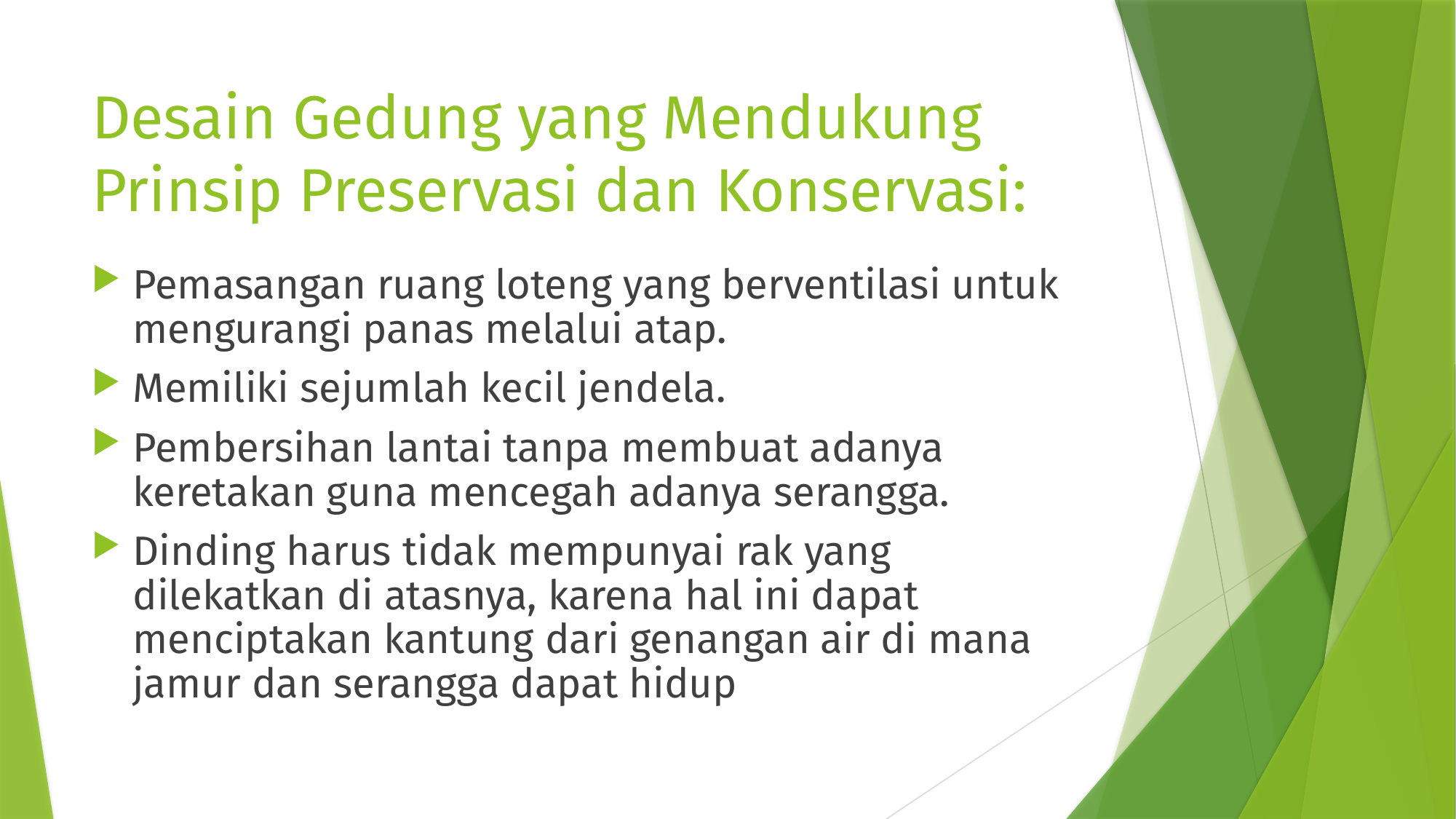

# Desain Gedung yang Mendukung Prinsip Preservasi dan Konservasi:
Pemasangan ruang loteng yang berventilasi untuk mengurangi panas melalui atap.
Memiliki sejumlah kecil jendela.
Pembersihan lantai tanpa membuat adanya keretakan guna mencegah adanya serangga.
Dinding harus tidak mempunyai rak yang dilekatkan di atasnya, karena hal ini dapat menciptakan kantung dari genangan air di mana jamur dan serangga dapat hidup